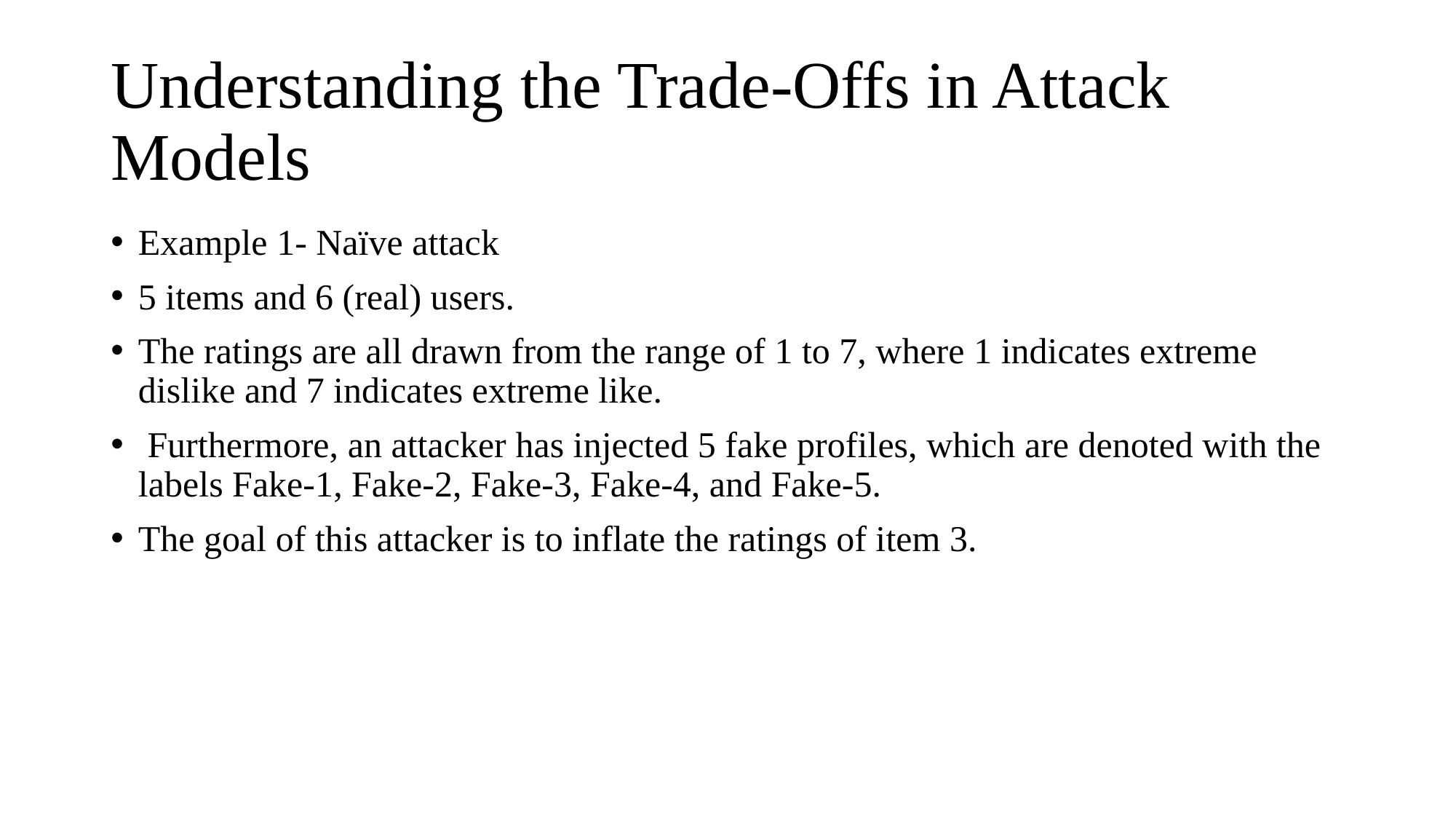

# Understanding the Trade-Offs in Attack Models
Example 1- Naïve attack
5 items and 6 (real) users.
The ratings are all drawn from the range of 1 to 7, where 1 indicates extreme dislike and 7 indicates extreme like.
 Furthermore, an attacker has injected 5 fake profiles, which are denoted with the labels Fake-1, Fake-2, Fake-3, Fake-4, and Fake-5.
The goal of this attacker is to inflate the ratings of item 3.